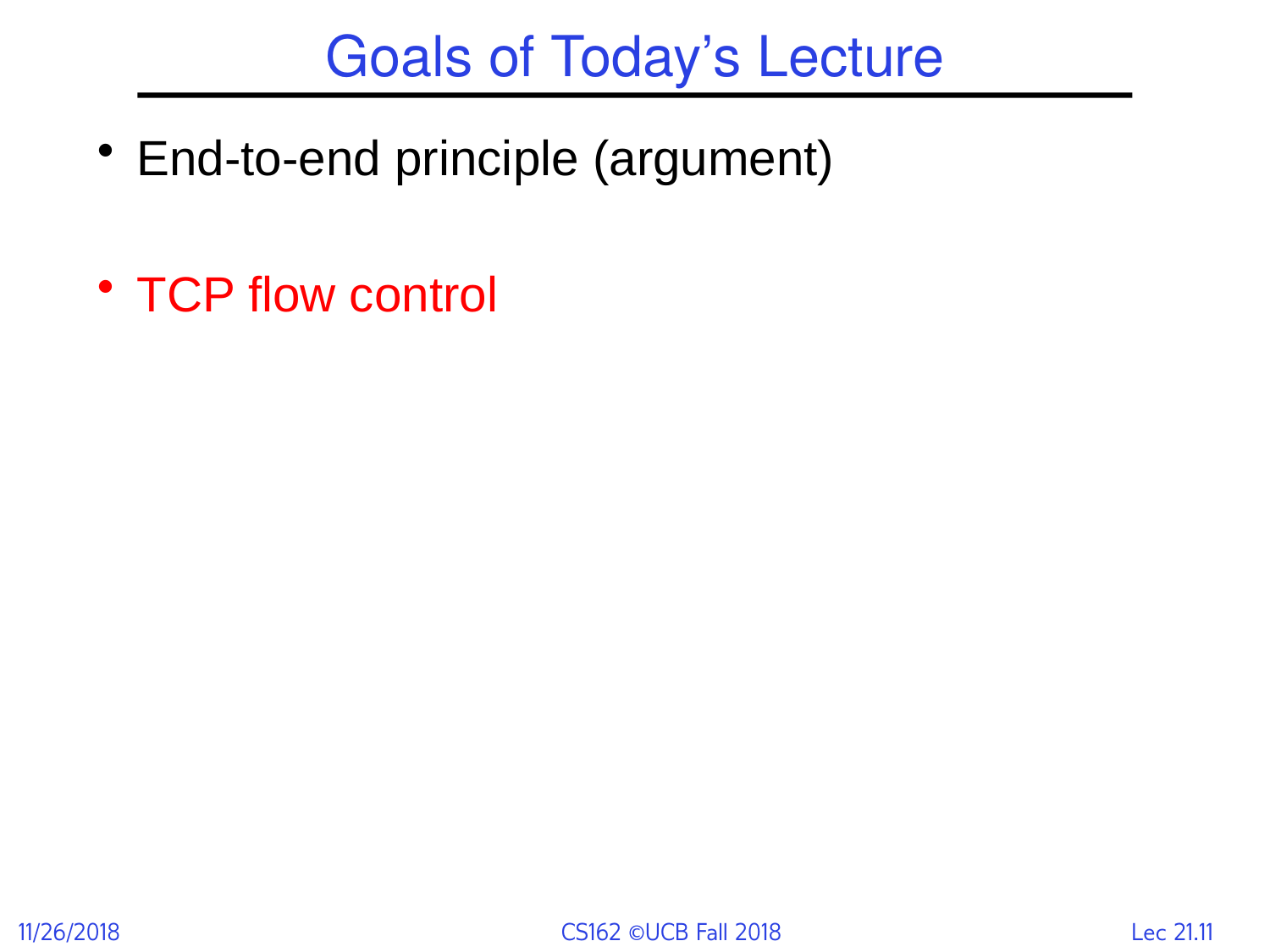

# Goals of Today’s Lecture
End-to-end principle (argument)

TCP flow control